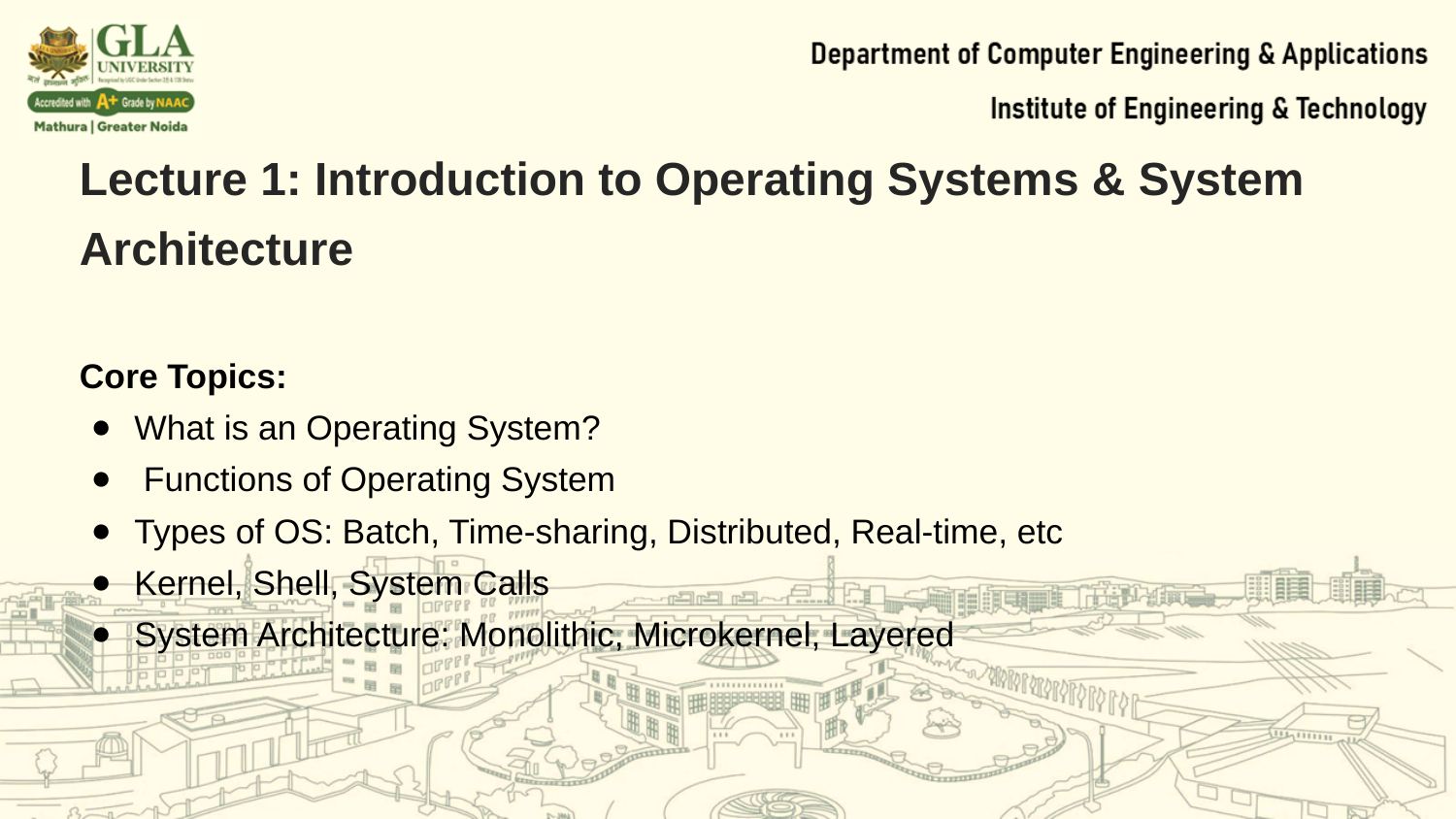

Lecture 1: Introduction to Operating Systems & System Architecture

Core Topics:
What is an Operating System?
 Functions of Operating System
Types of OS: Batch, Time-sharing, Distributed, Real-time, etc
Kernel, Shell, System Calls
System Architecture: Monolithic, Microkernel, Layered